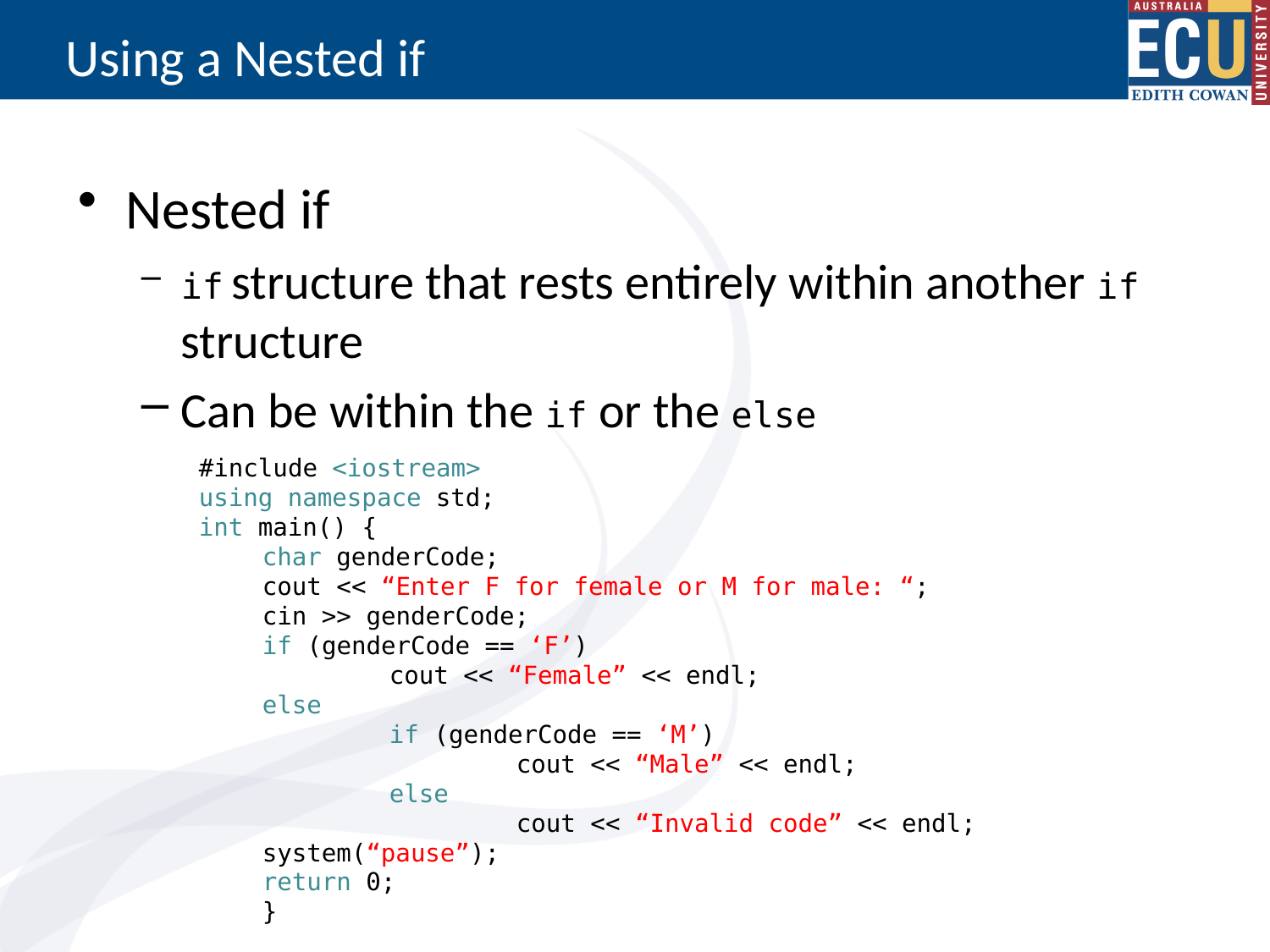

# Using a Nested if
Nested if
if structure that rests entirely within another if structure
Can be within the if or the else
#include <iostream>
using namespace std;
int main() {
char genderCode;
cout << “Enter F for female or M for male: “;
cin >> genderCode;
if (genderCode == ‘F’)
	cout << “Female” << endl;
else
	if (genderCode == ‘M’)
		cout << “Male” << endl;
	else
		cout << “Invalid code” << endl;
system(“pause”);
return 0;
}